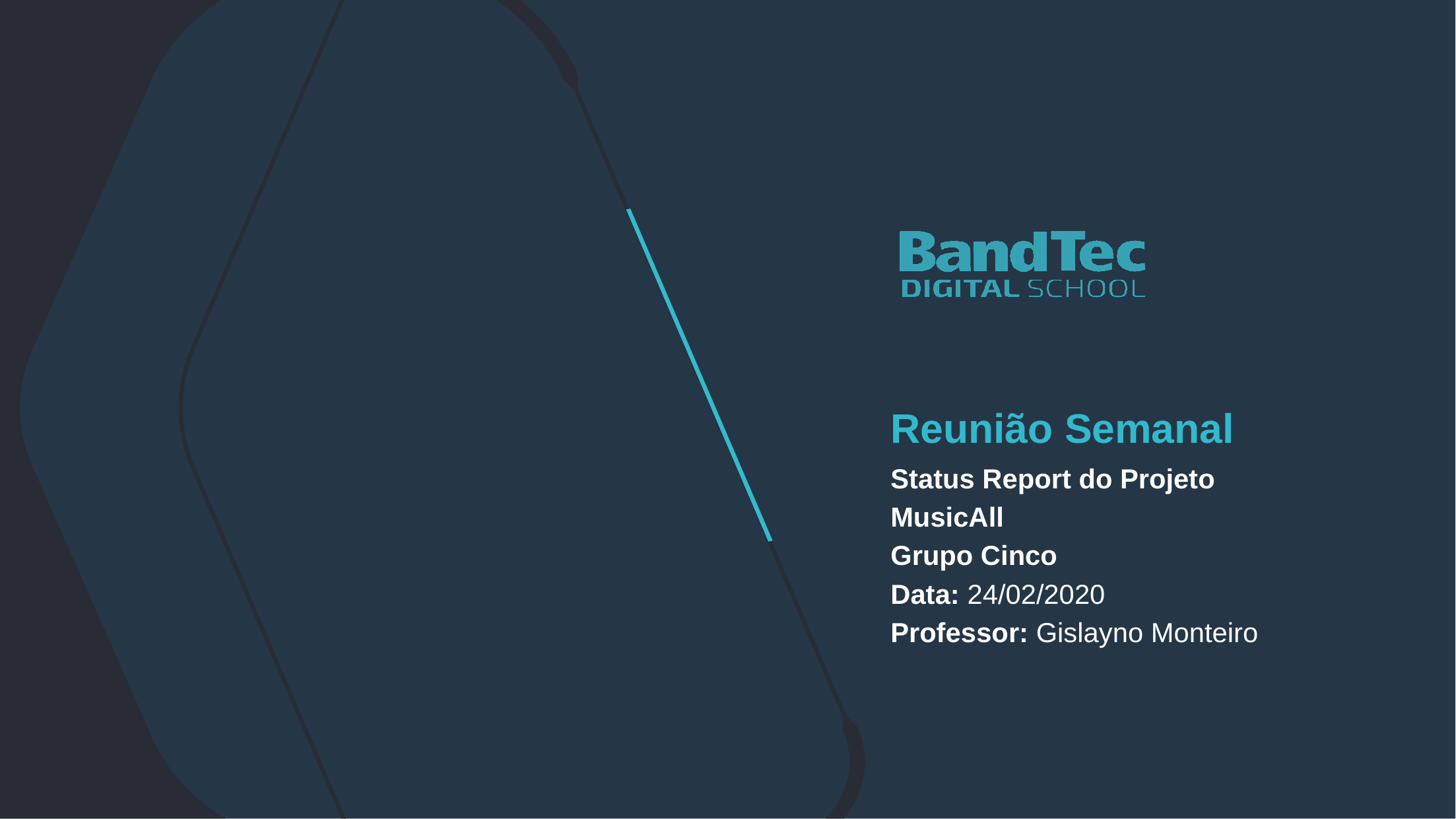

Reunião Semanal
Status Report do Projeto
MusicAll
Grupo Cinco
Data: 24/02/2020
Professor: Gislayno Monteiro